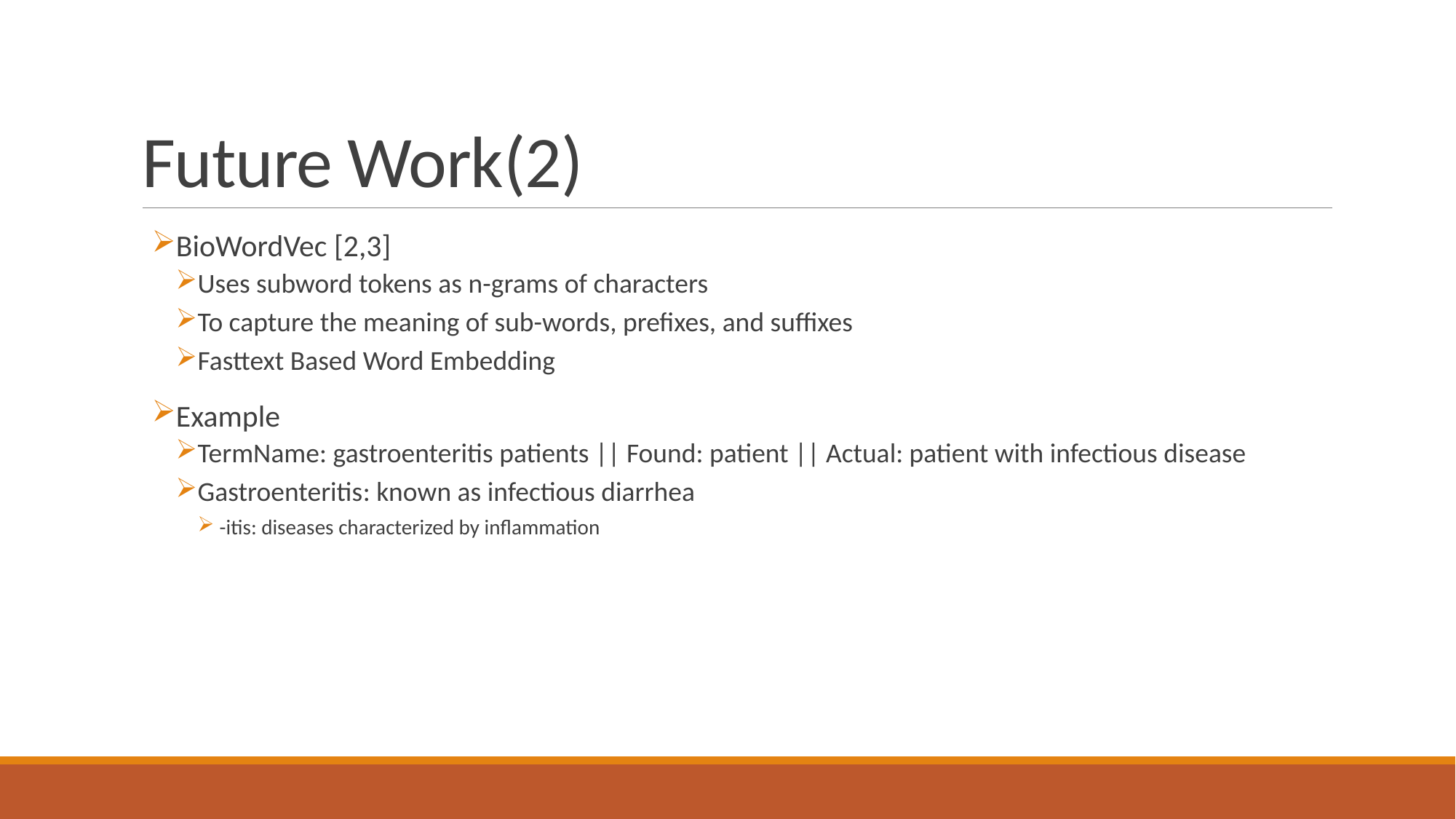

# Future Work(2)
BioWordVec [2,3]
Uses subword tokens as n-grams of characters
To capture the meaning of sub-words, prefixes, and suffixes
Fasttext Based Word Embedding
Example
TermName: gastroenteritis patients || Found: patient || Actual: patient with infectious disease
Gastroenteritis: known as infectious diarrhea
-itis: diseases characterized by inflammation